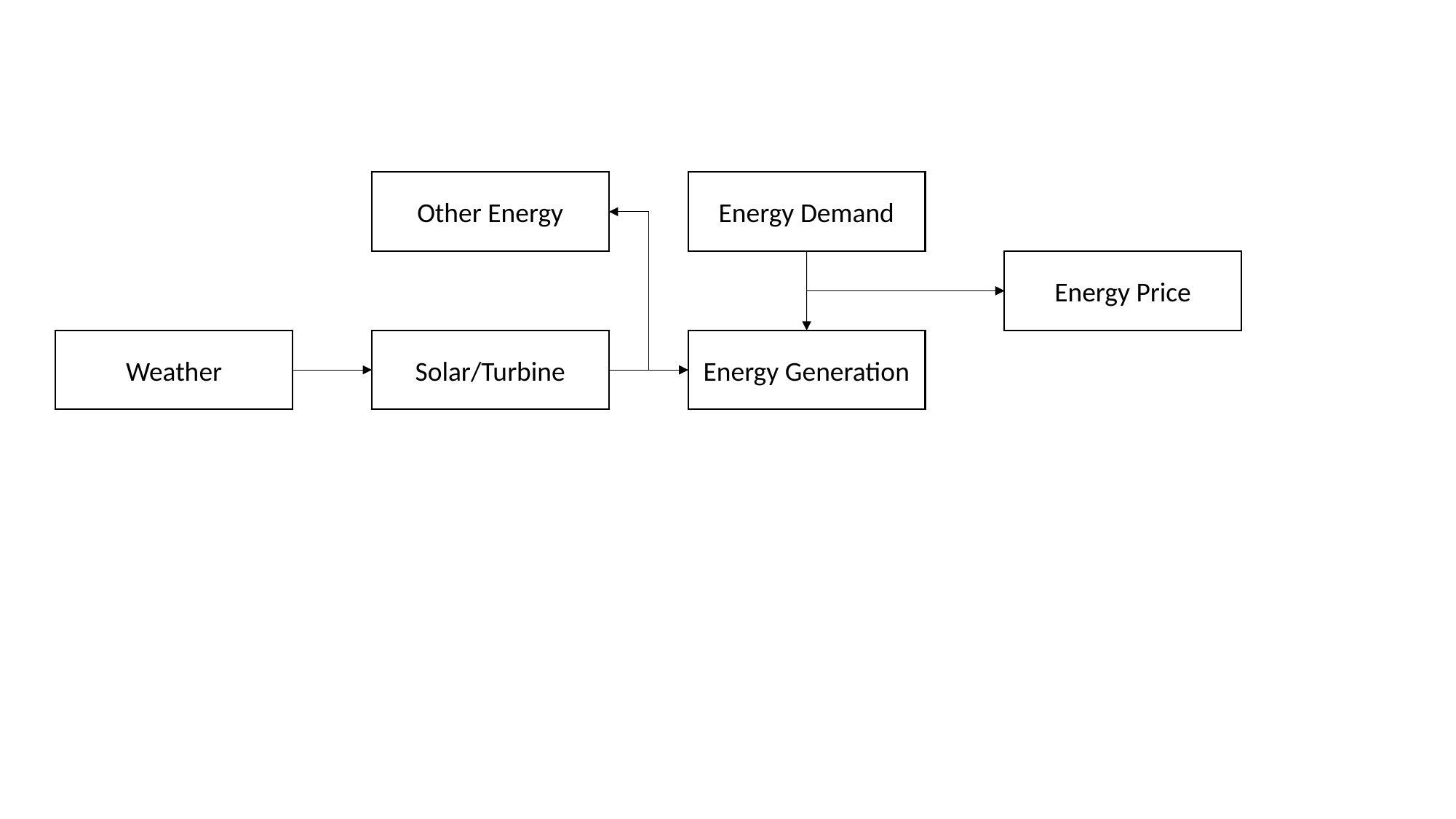

Other Energy
Energy Demand
Energy Price
Weather
Solar/Turbine
Energy Generation